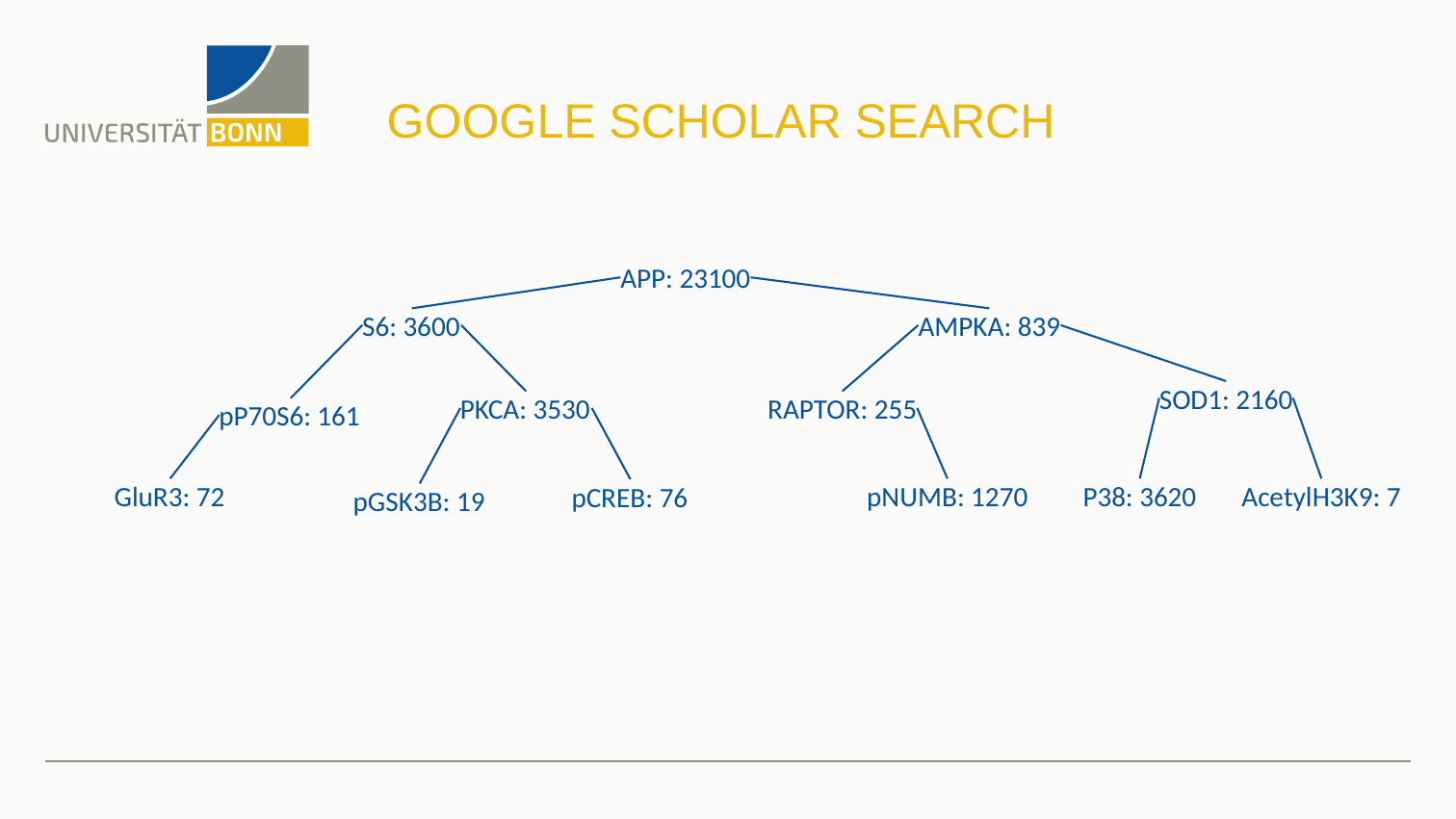

# Google Scholar Search
APP: 23100
S6: 3600
AMPKA: 839
SOD1: 2160
PKCA: 3530
RAPTOR: 255
pP70S6: 161
GluR3: 72
P38: 3620
AcetylH3K9: 7
pNUMB: 1270
pCREB: 76
pGSK3B: 19